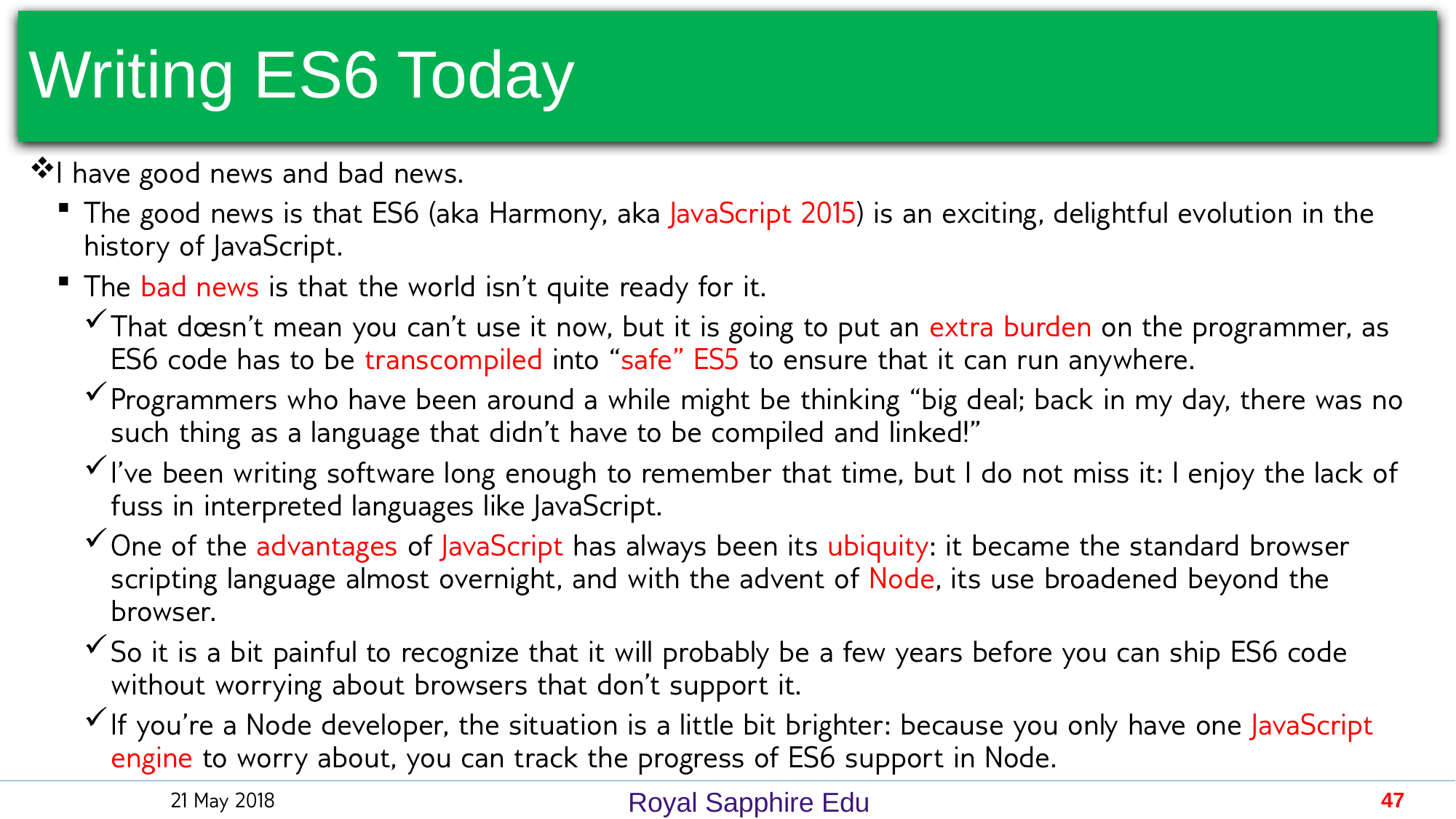

# Writing ES6 Today
I have good news and bad news.
The good news is that ES6 (aka Harmony, aka JavaScript 2015) is an exciting, delightful evolution in the history of JavaScript.
The bad news is that the world isn’t quite ready for it.
That doesn’t mean you can’t use it now, but it is going to put an extra burden on the programmer, as ES6 code has to be transcompiled into “safe” ES5 to ensure that it can run anywhere.
Programmers who have been around a while might be thinking “big deal; back in my day, there was no such thing as a language that didn’t have to be compiled and linked!”
I’ve been writing software long enough to remember that time, but I do not miss it: I enjoy the lack of fuss in interpreted languages like JavaScript.
One of the advantages of JavaScript has always been its ubiquity: it became the standard browser scripting language almost overnight, and with the advent of Node, its use broadened beyond the browser.
So it is a bit painful to recognize that it will probably be a few years before you can ship ES6 code without worrying about browsers that don’t support it.
If you’re a Node developer, the situation is a little bit brighter: because you only have one JavaScript engine to worry about, you can track the progress of ES6 support in Node.
21 May 2018
47